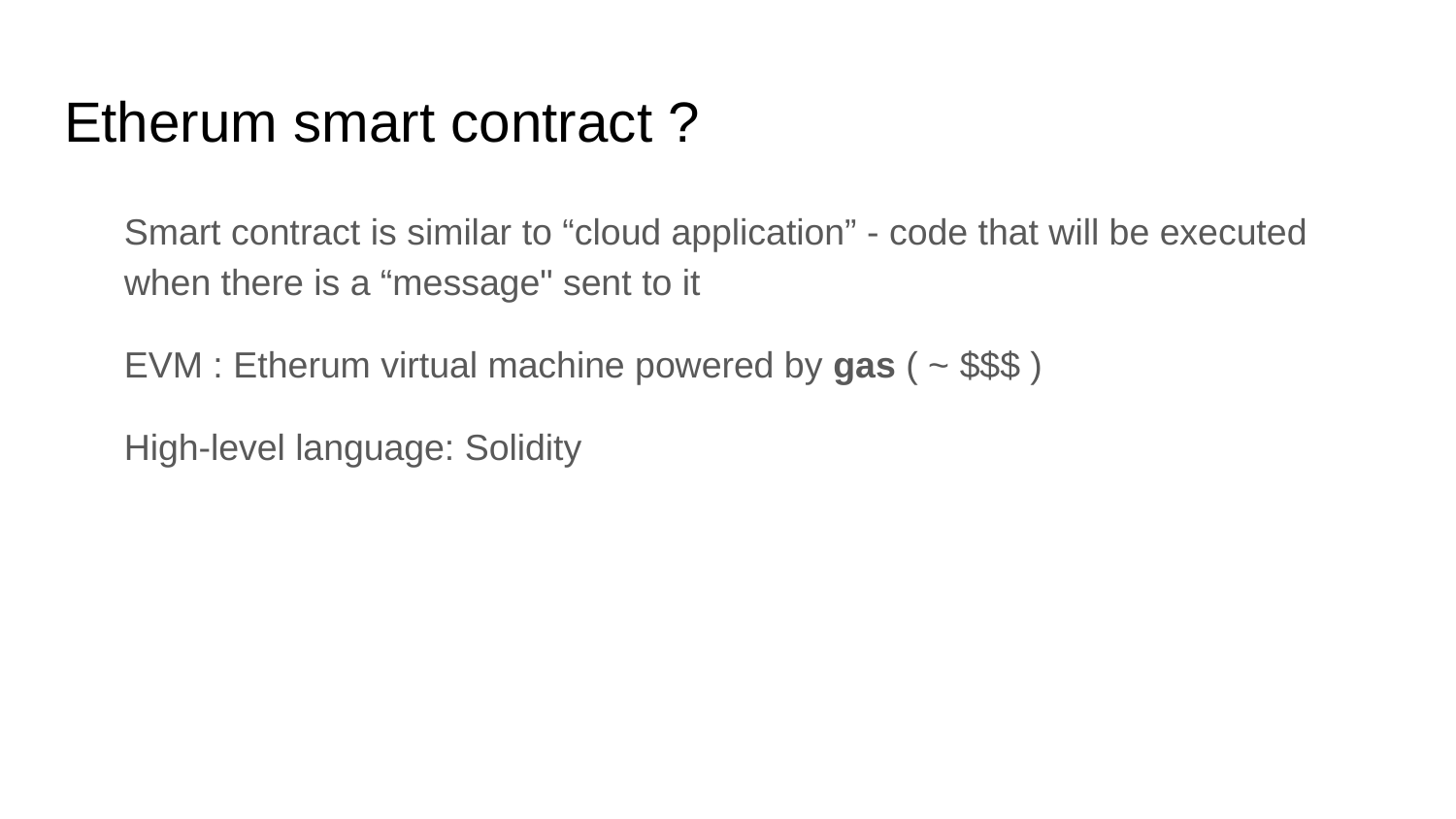

# Etherum smart contract ?
Smart contract is similar to “cloud application” - code that will be executed when there is a “message" sent to it
EVM : Etherum virtual machine powered by gas ( ~ $$$ )
High-level language: Solidity